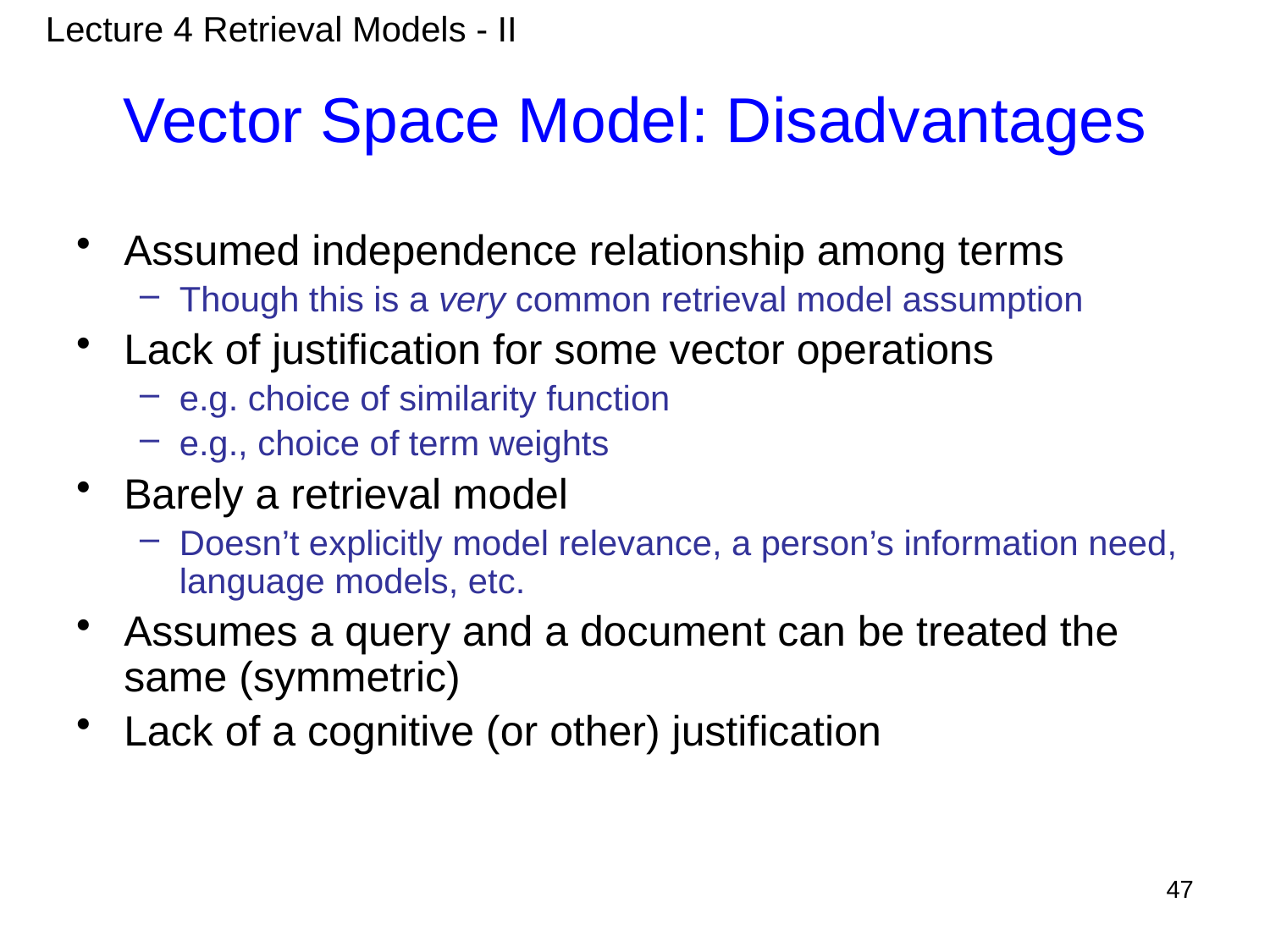

Lecture 4 Retrieval Models - II
# Vector Space Model: Disadvantages
Assumed independence relationship among terms
Though this is a very common retrieval model assumption
Lack of justification for some vector operations
e.g. choice of similarity function
e.g., choice of term weights
Barely a retrieval model
Doesn’t explicitly model relevance, a person’s information need, language models, etc.
Assumes a query and a document can be treated the same (symmetric)
Lack of a cognitive (or other) justification

47